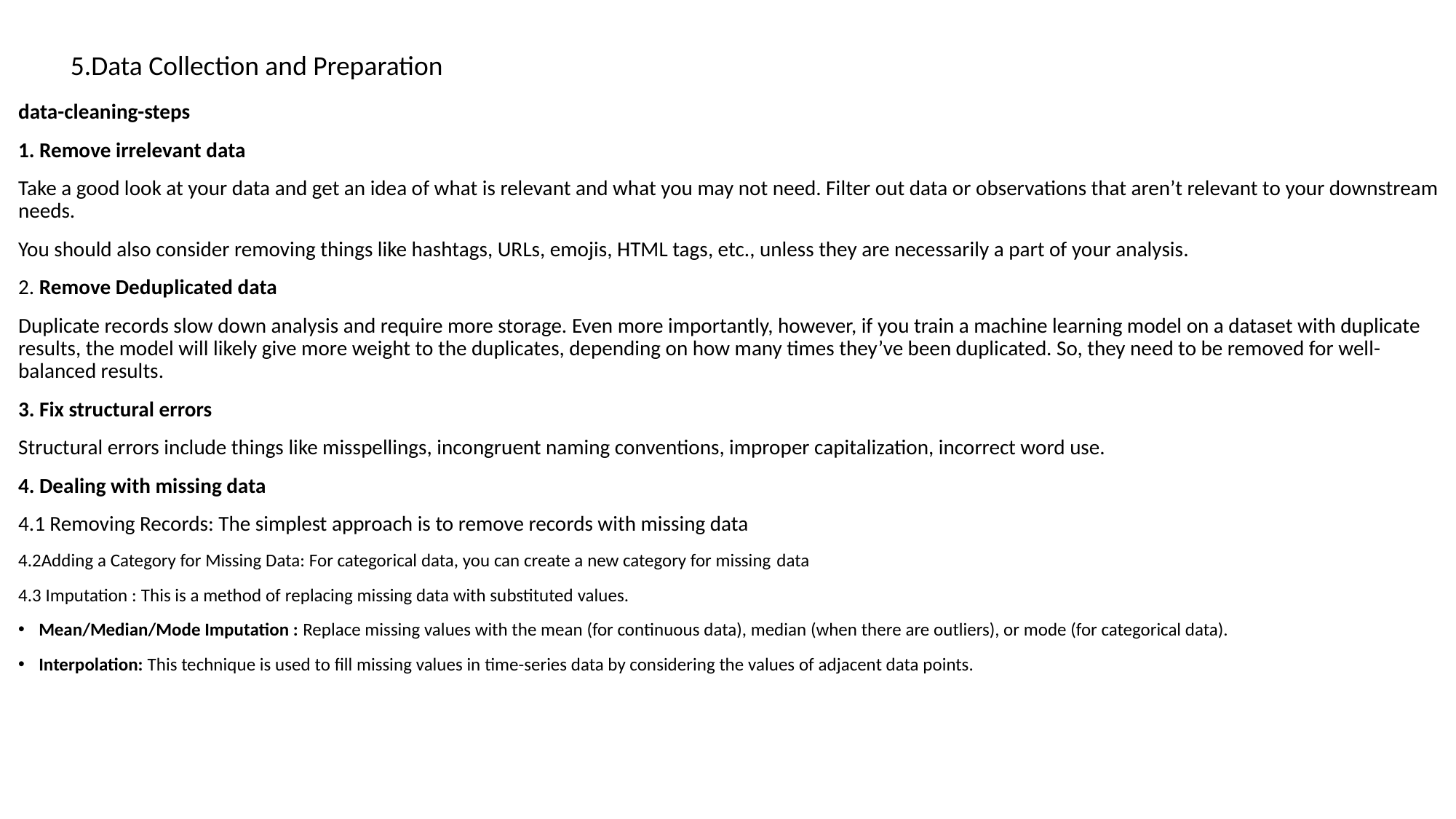

https://chat.openai.com/c/69745887-b031-4a0d-91d6-a0036c456463#:~:text=This%20is%20a%20method%20of%20replacing%20missing%20data%20with%20substituted%20values.
# 5.Data Collection and Preparation
data-cleaning-steps
1. Remove irrelevant data
Take a good look at your data and get an idea of what is relevant and what you may not need. Filter out data or observations that aren’t relevant to your downstream needs.
You should also consider removing things like hashtags, URLs, emojis, HTML tags, etc., unless they are necessarily a part of your analysis.
2. Remove Deduplicated data
Duplicate records slow down analysis and require more storage. Even more importantly, however, if you train a machine learning model on a dataset with duplicate results, the model will likely give more weight to the duplicates, depending on how many times they’ve been duplicated. So, they need to be removed for well-balanced results.
3. Fix structural errors
Structural errors include things like misspellings, incongruent naming conventions, improper capitalization, incorrect word use.
4. Dealing with missing data
4.1 Removing Records: The simplest approach is to remove records with missing data
4.2Adding a Category for Missing Data: For categorical data, you can create a new category for missing data
4.3 Imputation : This is a method of replacing missing data with substituted values.
Mean/Median/Mode Imputation : Replace missing values with the mean (for continuous data), median (when there are outliers), or mode (for categorical data).
Interpolation: This technique is used to fill missing values in time-series data by considering the values of adjacent data points.